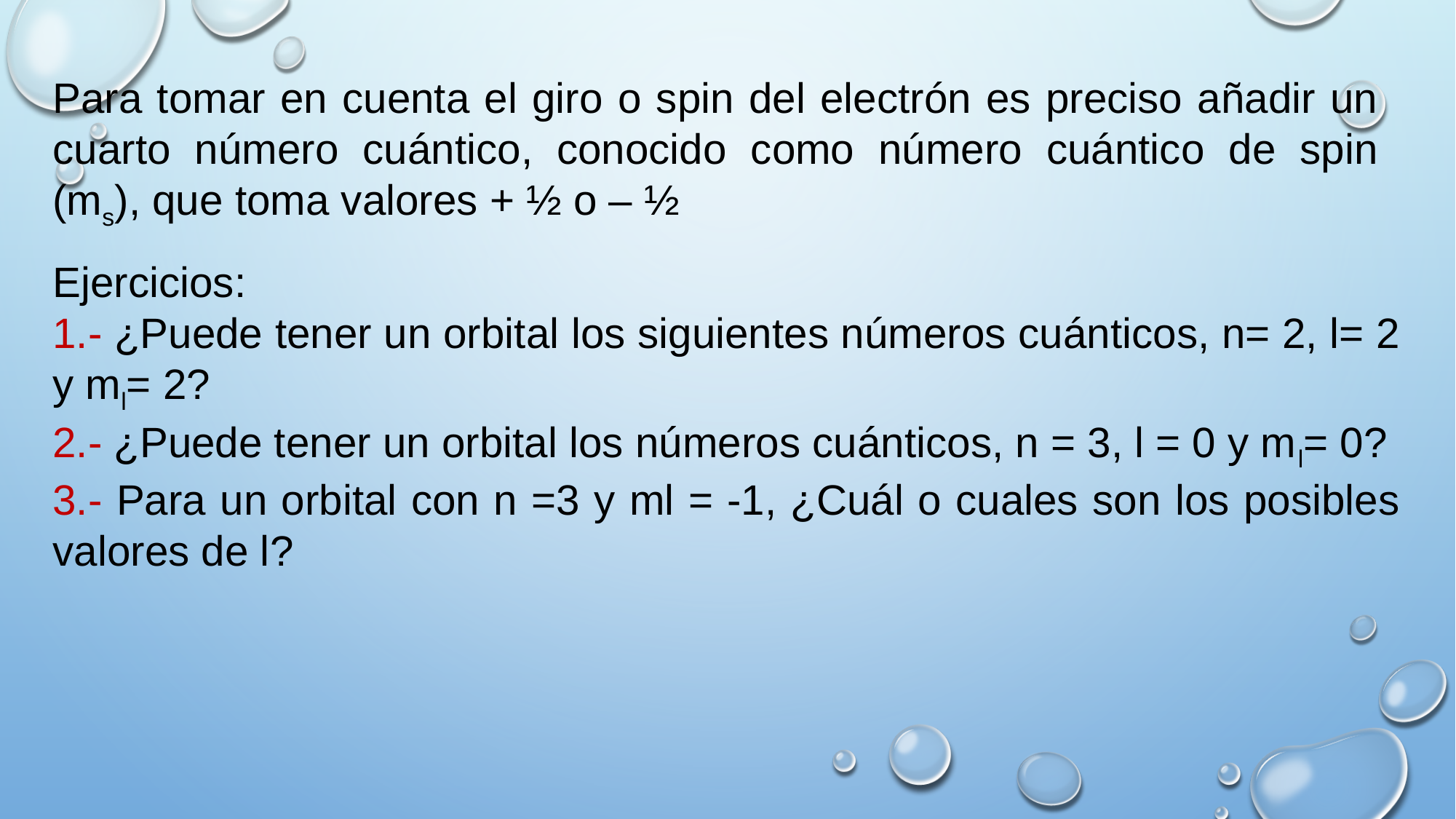

Para tomar en cuenta el giro o spin del electrón es preciso añadir un cuarto número cuántico, conocido como número cuántico de spin (ms), que toma valores + ½ o – ½
Ejercicios:
1.- ¿Puede tener un orbital los siguientes números cuánticos, n= 2, l= 2 y ml= 2?
2.- ¿Puede tener un orbital los números cuánticos, n = 3, l = 0 y ml= 0?
3.- Para un orbital con n =3 y ml = -1, ¿Cuál o cuales son los posibles valores de l?